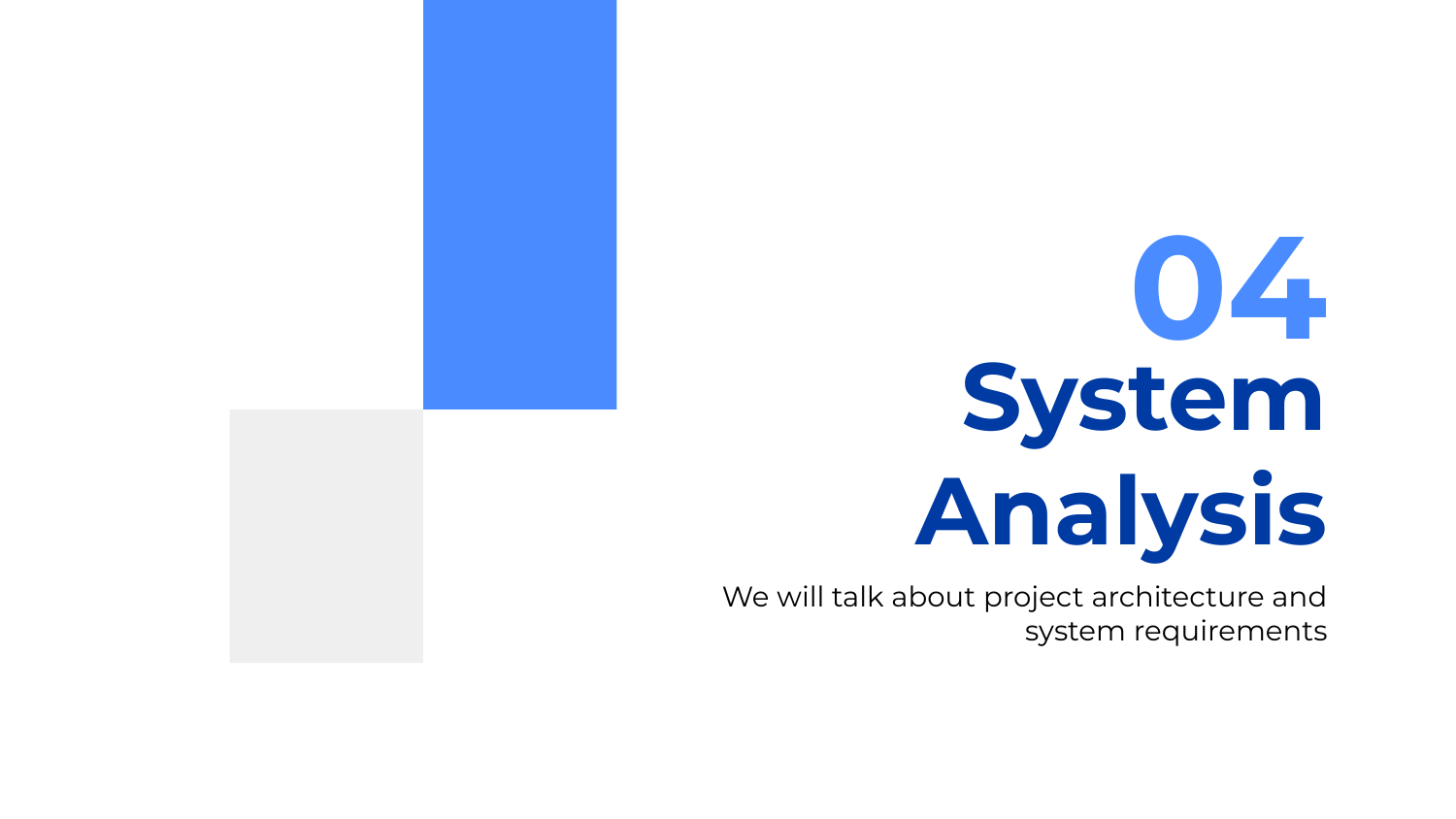

04
# System Analysis
We will talk about project architecture and system requirements